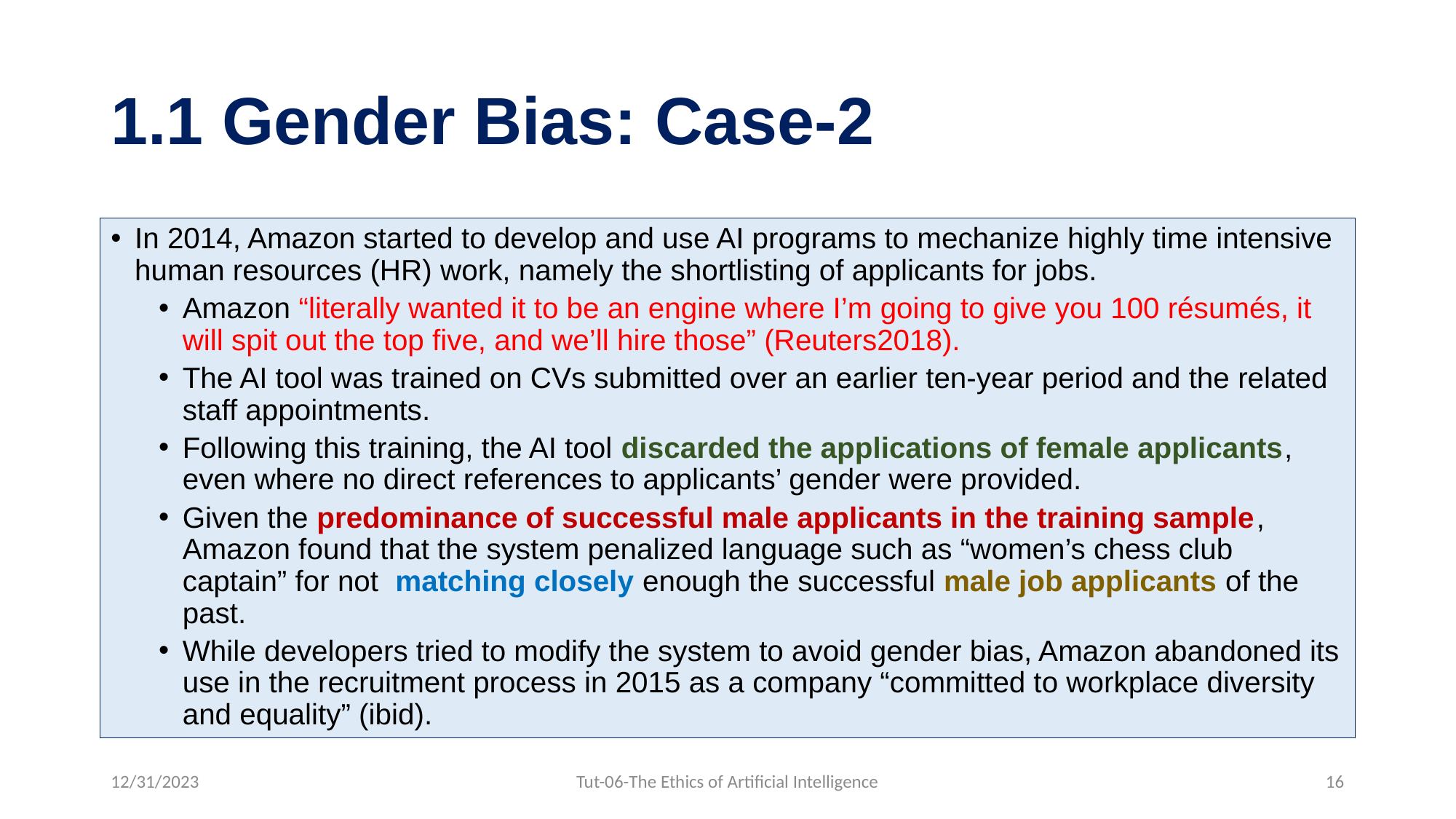

# 1.1 Gender Bias: Case-2
In 2014, Amazon started to develop and use AI programs to mechanize highly time intensive human resources (HR) work, namely the shortlisting of applicants for jobs.
Amazon “literally wanted it to be an engine where I’m going to give you 100 résumés, it will spit out the top ﬁve, and we’ll hire those” (Reuters2018).
The AI tool was trained on CVs submitted over an earlier ten-year period and the related staff appointments.
Following this training, the AI tool discarded the applications of female applicants, even where no direct references to applicants’ gender were provided.
Given the predominance of successful male applicants in the training sample, Amazon found that the system penalized language such as “women’s chess club captain” for not  matching closely enough the successful male job applicants of the past.
While developers tried to modify the system to avoid gender bias, Amazon abandoned its use in the recruitment process in 2015 as a company “committed to workplace diversity and equality” (ibid).
12/31/2023
Tut-06-The Ethics of Artificial Intelligence
16